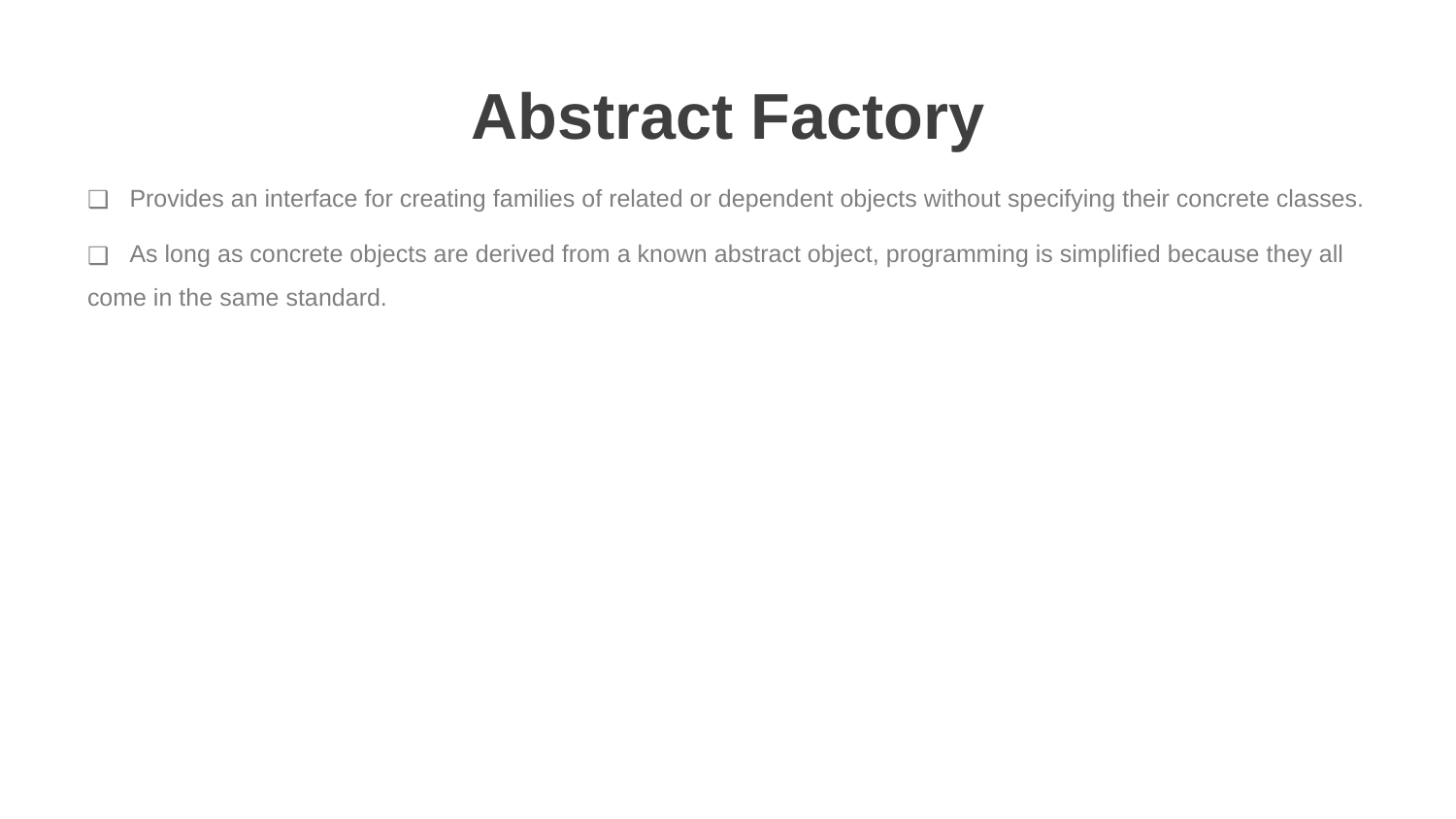

# Abstract Factory
   Provides an interface for creating families of related or dependent objects without specifying their concrete classes.
   As long as concrete objects are derived from a known abstract object, programming is simplified because they all come in the same standard.